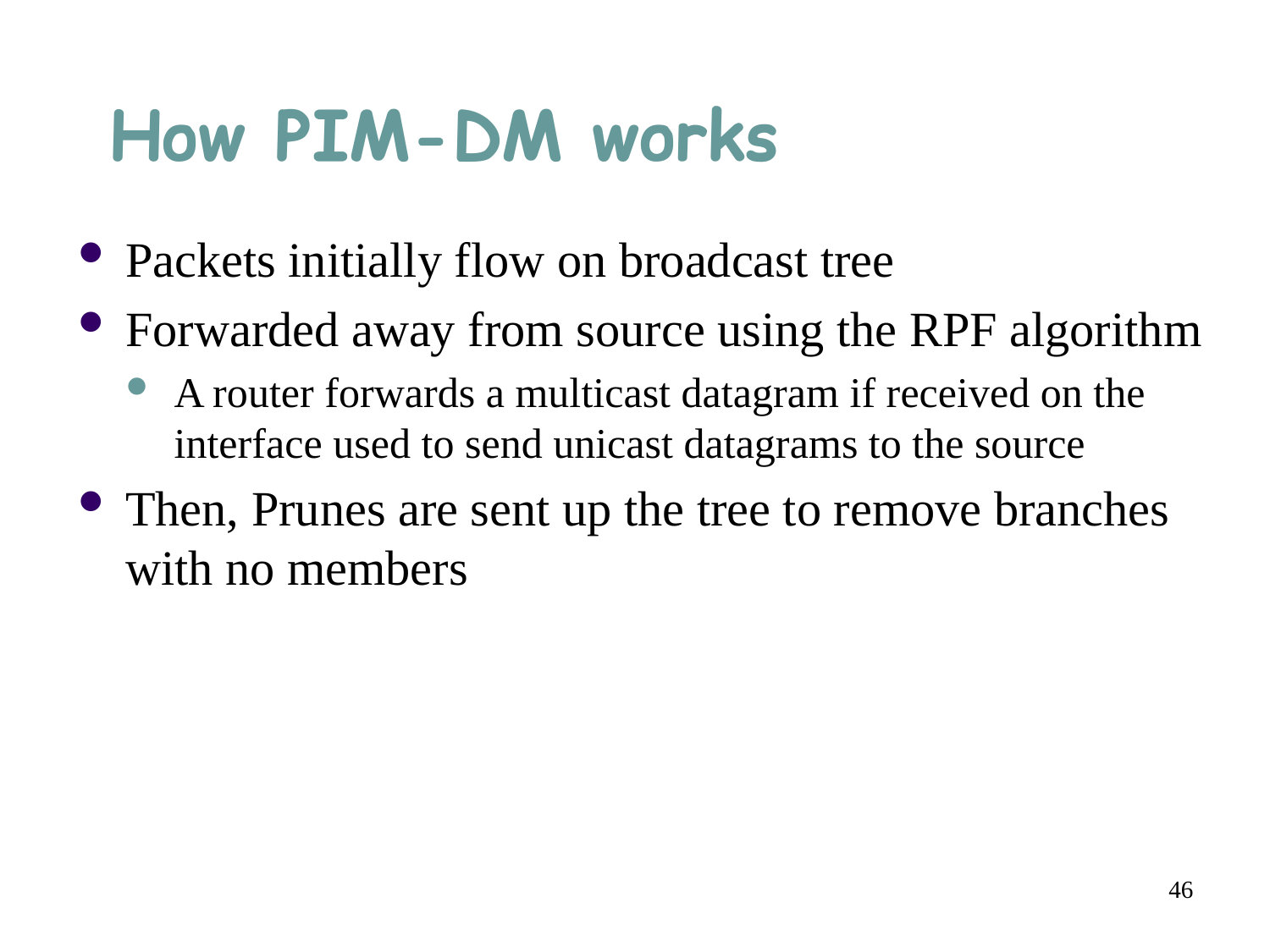

# How PIM-DM works
Packets initially flow on broadcast tree
Forwarded away from source using the RPF algorithm
A router forwards a multicast datagram if received on the interface used to send unicast datagrams to the source
Then, Prunes are sent up the tree to remove branches with no members
46